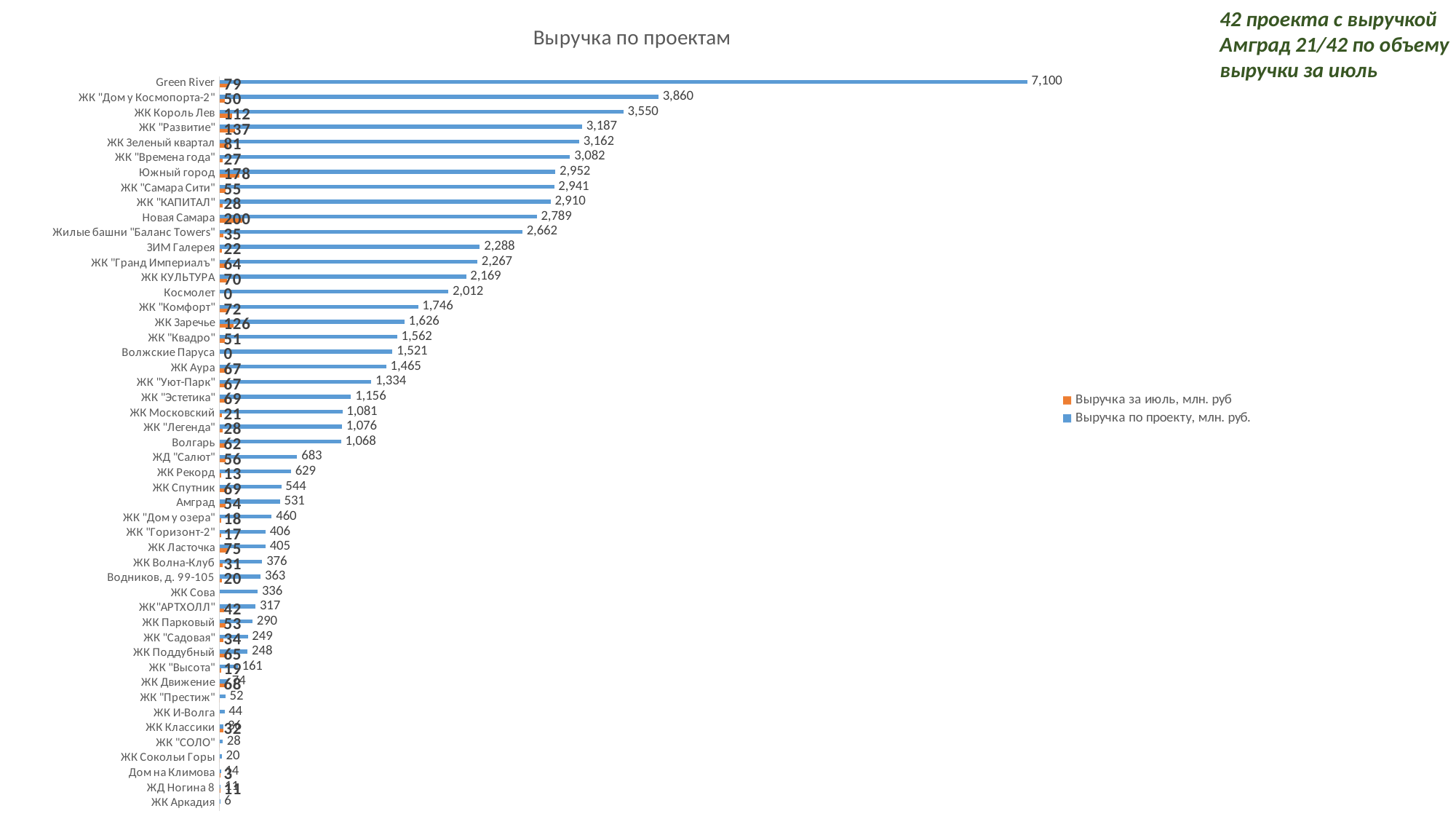

### Chart: Выручка по проектам

| Category | Выручка по проекту, млн. руб. | Выручка за июль, млн. руб |
|---|---|---|
| Green River | 7099.841793 | 79.0520119999992 |
| ЖК "Дом у Космопорта-2" | 3859.627069 | 49.61000000000013 |
| ЖК Король Лев | 3550.1472988 | 111.55911194999953 |
| ЖК "Развитие" | 3186.751768 | 136.50414 |
| ЖК Зеленый квартал | 3162.19959352 | 81.07329751999987 |
| ЖК "Времена года" | 3082.058399 | 26.87523999999985 |
| Южный город | 2952.082505 | 178.06592799999999 |
| ЖК "Самара Сити" | 2941.397269 | 55.192597000000205 |
| ЖК "КАПИТАЛ" | 2909.6754661 | 28.070459999999912 |
| Новая Самара | 2788.903718 | 200.26128900000003 |
| Жилые башни "Баланс Towers" | 2661.5782 | 35.4069999999997 |
| ЗИМ Галерея | 2288.453336 | 21.66899999999987 |
| ЖК "Гранд Империалъ" | 2266.79218 | 63.70119999999997 |
| ЖК КУЛЬТУРА | 2168.5042801 | 69.77331300000014 |
| Космолет | 2012.33427426 | 0.0 |
| ЖК "Комфорт" | 1745.788371 | 71.84890400000018 |
| ЖК Заречье | 1625.832546 | 125.55648200000019 |
| ЖК "Квадро" | 1561.994895 | 50.502660000000105 |
| Волжские Паруса | 1521.229402 | 0.0 |
| ЖК Аура | 1465.352576 | 67.16219999999998 |
| ЖК "Уют-Парк" | 1333.738523 | 66.88499999999999 |
| ЖК "Эстетика" | 1156.389535 | 68.81660000000011 |
| ЖК Московский | 1080.757384 | 20.770029999999906 |
| ЖК "Легенда" | 1076.385485 | 27.99642999999992 |
| Волгарь | 1068.375759 | 62.059799999999996 |
| ЖД "Салют" | 683.26427432 | 55.88812999999993 |
| ЖК Рекорд | 629.029002 | 12.831199999999967 |
| ЖК Спутник | 544.333455 | 69.09003299999995 |
| Амград | 531.084899 | 54.101133999999945 |
| ЖК "Дом у озера" | 459.821878 | 17.57000000000005 |
| ЖК "Горизонт-2" | 405.885 | 17.399999999999977 |
| ЖК Ласточка | 405.28063 | 74.91283699999997 |
| ЖК Волна-Клуб | 375.8617 | 31.30000000000001 |
| Водников, д. 99-105 | 363.035092 | 19.713210000000004 |
| ЖК Сова | 336.26453525 | 0.0 |
| ЖК"АРТХОЛЛ" | 316.703102 | 42.27337899999998 |
| ЖК Парковый | 290.101852 | 52.604263 |
| ЖК "Садовая" | 249.03636337 | 33.73058831999998 |
| ЖК Поддубный | 247.838958 | 65.39757499999999 |
| ЖК "Высота" | 161.22205 | 18.677999999999997 |
| ЖК Движение | 73.885821 | 67.58162100000001 |
| ЖК "Престиж" | 52.2152 | 0.0 |
| ЖК И-Волга | 44.34133585 | 0.0 |
| ЖК Классики | 36.47865 | 32.26071 |
| ЖК "СОЛО" | 27.794 | 0.0 |
| ЖК Сокольи Горы | 20.09936 | 0.0 |
| Дом на Климова | 14.2067836 | 3.1514000000000006 |
| ЖД Ногина 8 | 10.8859 | 10.8859 |
| ЖК Аркадия | 5.64991 | 0.0 |
42 проекта с выручкой
Амград 21/42 по объему выручки за июль